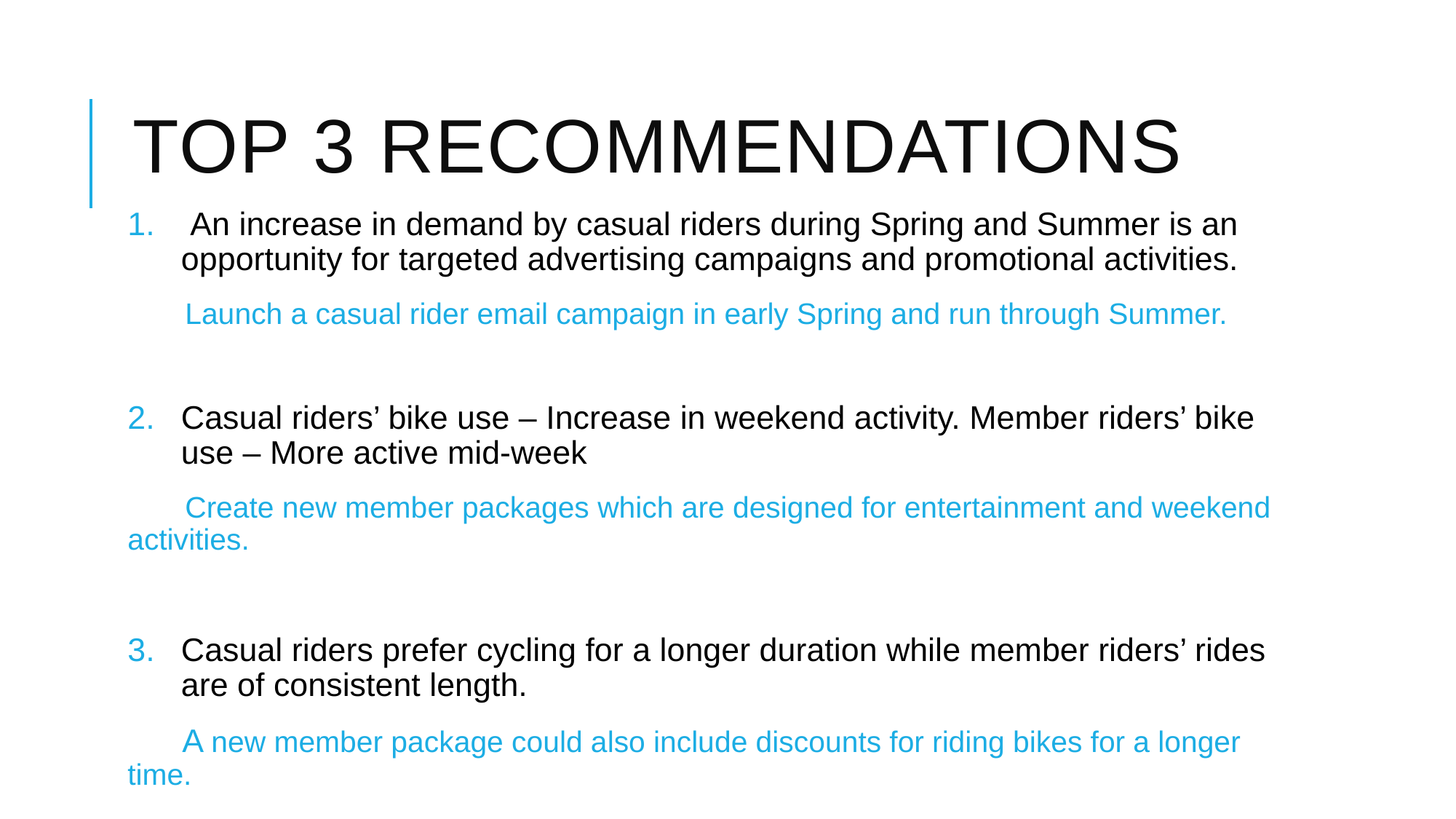

# Top 3 recommendations
 An increase in demand by casual riders during Spring and Summer is an opportunity for targeted advertising campaigns and promotional activities.
       Launch a casual rider email campaign in early Spring and run through Summer.

Casual riders’ bike use – Increase in weekend activity. Member riders’ bike use – More active mid-week
       Create new member packages which are designed for entertainment and weekend activities.

Casual riders prefer cycling for a longer duration while member riders’ rides are of consistent length.
      A new member package could also include discounts for riding bikes for a longer time.